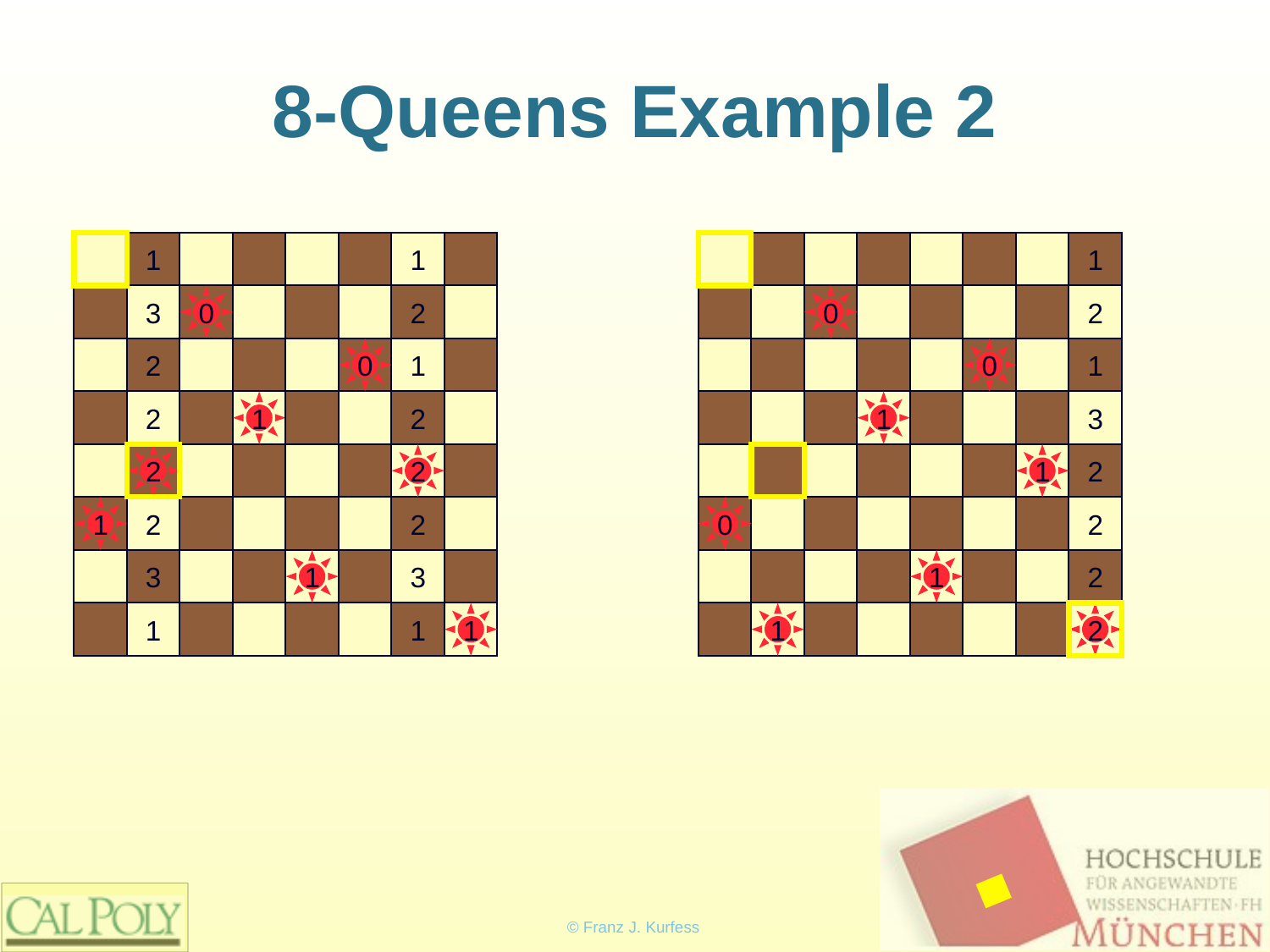

# 8-Queens Example 2

1

1

1

3

0

2

0

2

2

0

1

0

1

2

1

2

1

3

2

2

1

2

1

2

2

0

2

3

1

3

1

2

1

1

1

1

2

77